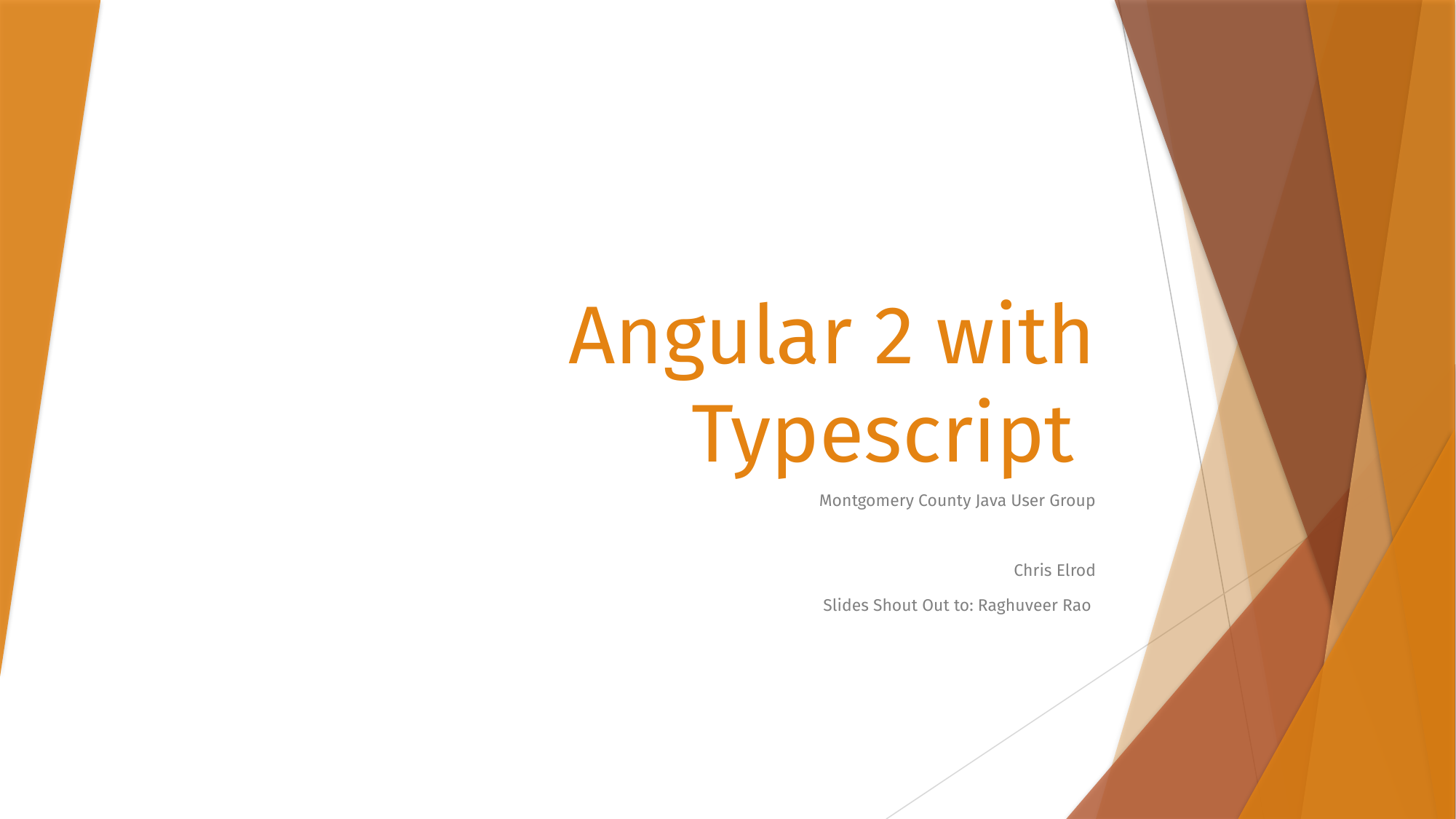

# Angular 2 with Typescript
Montgomery County Java User Group

Chris Elrod
Slides Shout Out to: Raghuveer Rao